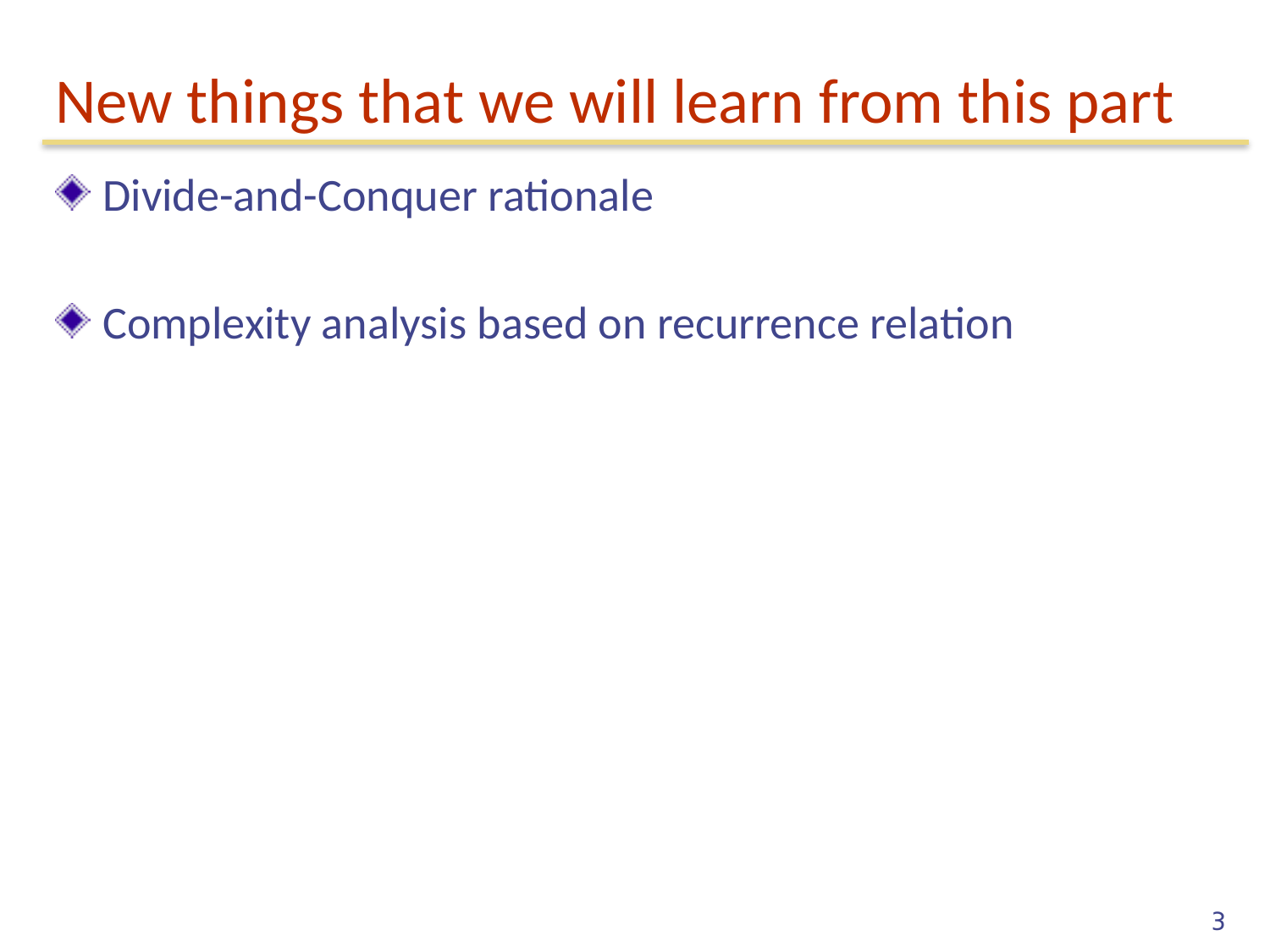

# New things that we will learn from this part
Divide-and-Conquer rationale

Complexity analysis based on recurrence relation

3